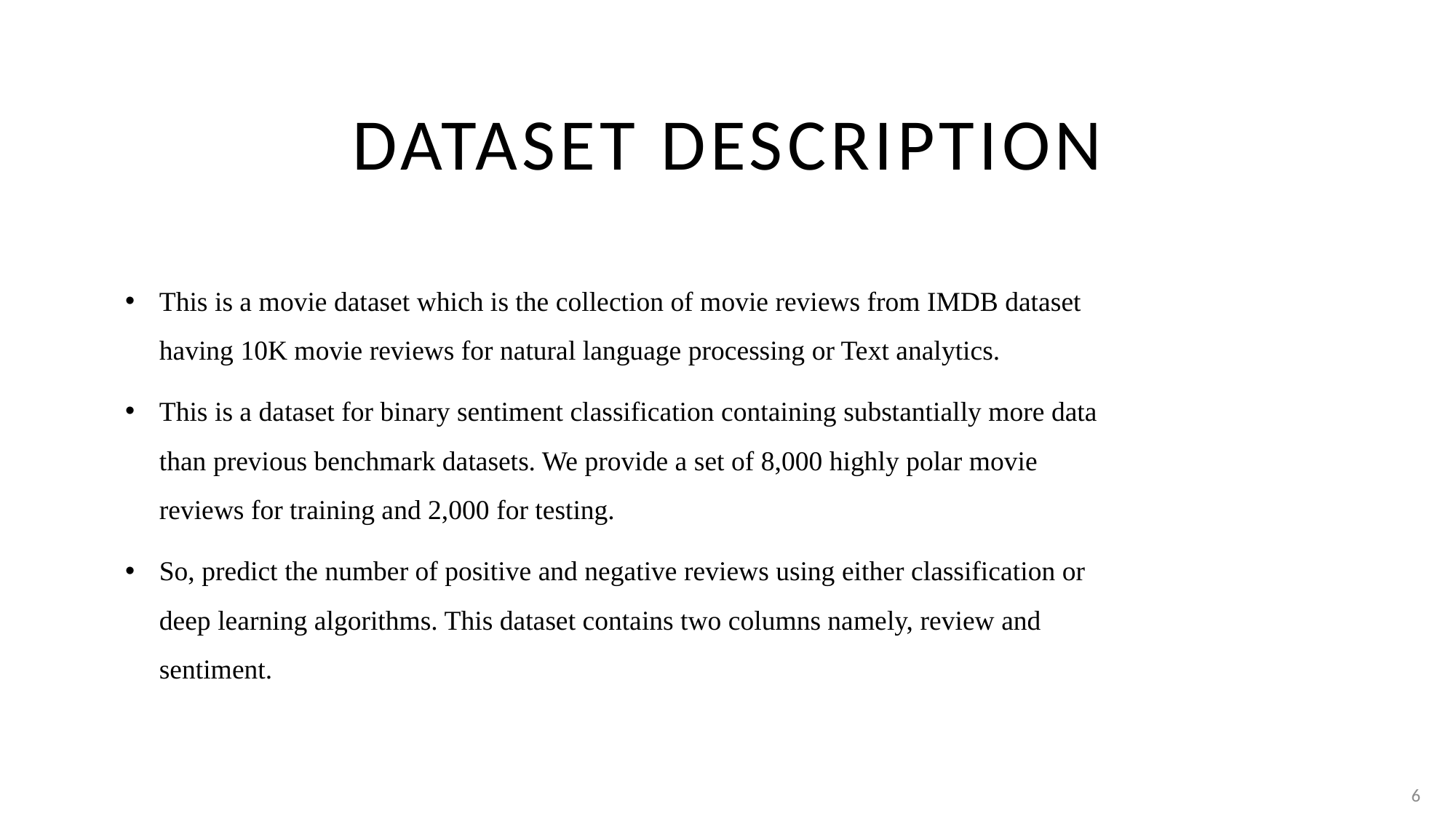

# DATASET DESCRIPTION

This is a movie dataset which is the collection of movie reviews from IMDB dataset having 10K movie reviews for natural language processing or Text analytics.
This is a dataset for binary sentiment classification containing substantially more data than previous benchmark datasets. We provide a set of 8,000 highly polar movie reviews for training and 2,000 for testing.
So, predict the number of positive and negative reviews using either classification or deep learning algorithms. This dataset contains two columns namely, review and sentiment.
6